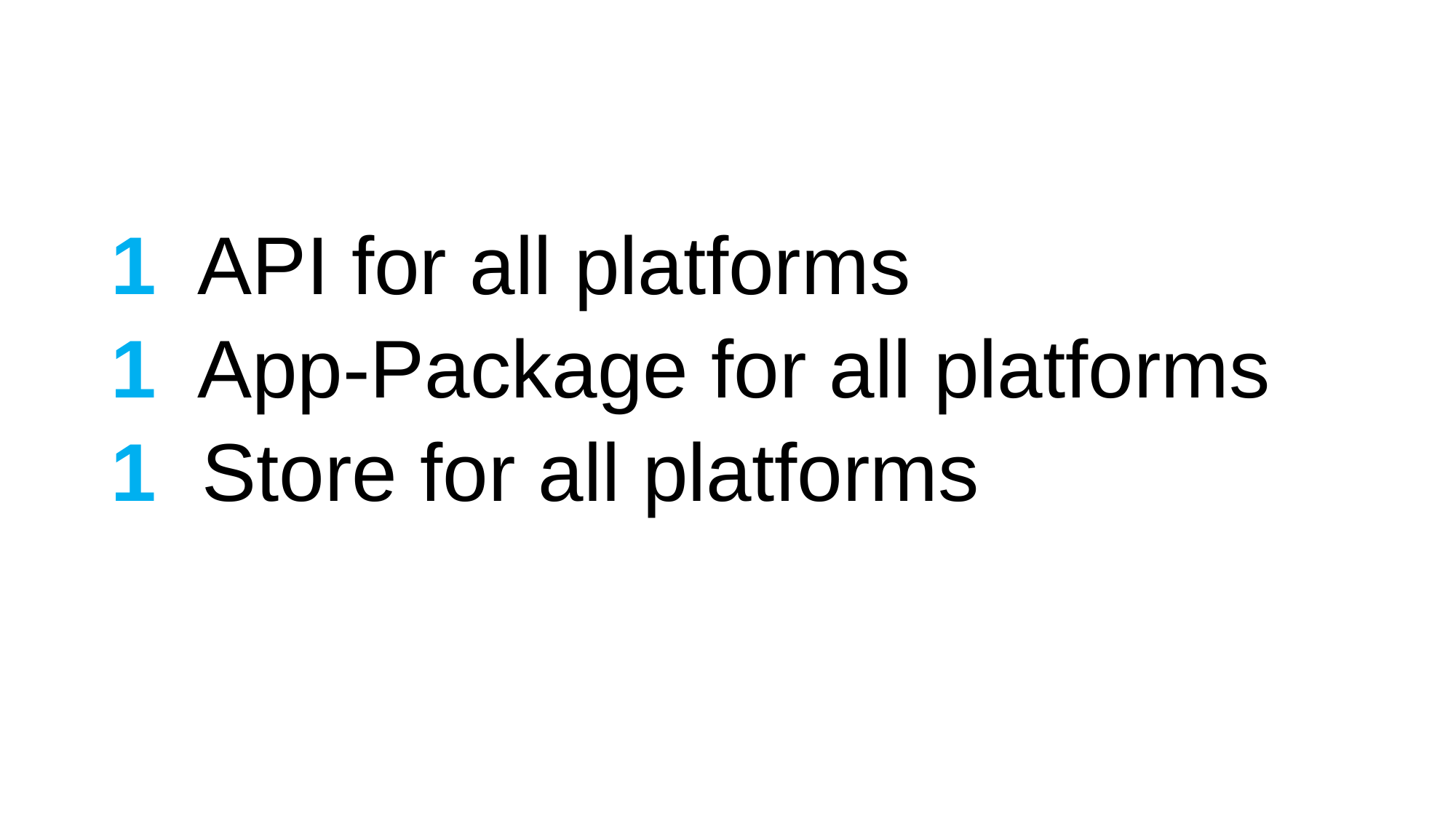

1  API for all platforms
1  App-Package for all platforms
1  Store for all platforms